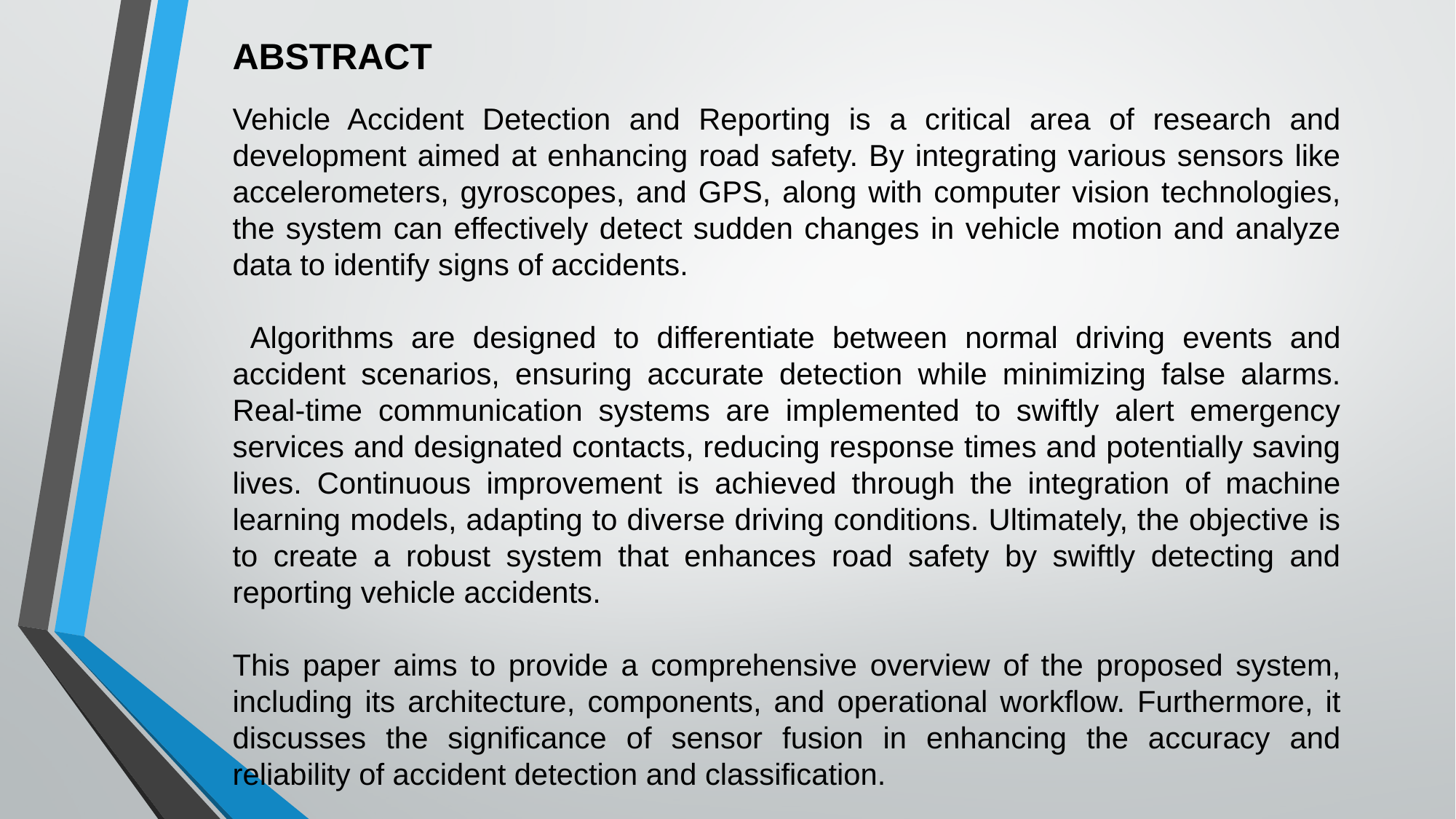

ABSTRACT
Vehicle Accident Detection and Reporting is a critical area of research and development aimed at enhancing road safety. By integrating various sensors like accelerometers, gyroscopes, and GPS, along with computer vision technologies, the system can effectively detect sudden changes in vehicle motion and analyze data to identify signs of accidents.

 Algorithms are designed to differentiate between normal driving events and accident scenarios, ensuring accurate detection while minimizing false alarms. Real-time communication systems are implemented to swiftly alert emergency services and designated contacts, reducing response times and potentially saving lives. Continuous improvement is achieved through the integration of machine learning models, adapting to diverse driving conditions. Ultimately, the objective is to create a robust system that enhances road safety by swiftly detecting and reporting vehicle accidents.

This paper aims to provide a comprehensive overview of the proposed system, including its architecture, components, and operational workflow. Furthermore, it discusses the significance of sensor fusion in enhancing the accuracy and reliability of accident detection and classification.